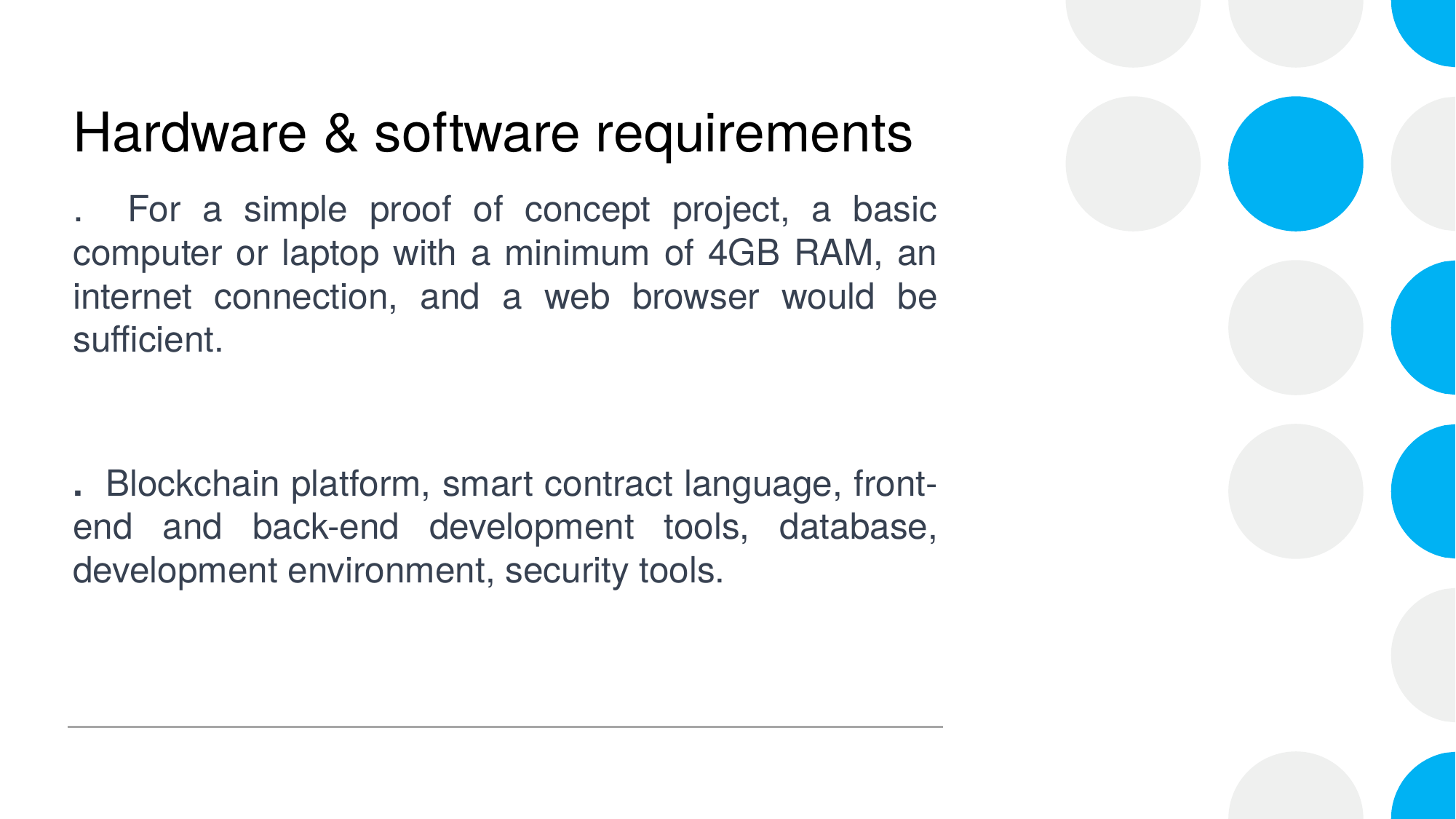

# Hardware & software requirements
.  For a simple proof of concept project, a basic computer or laptop with a minimum of 4GB RAM, an internet connection, and a web browser would be sufficient.

.  Blockchain platform, smart contract language, front-end and back-end development tools, database, development environment, security tools.